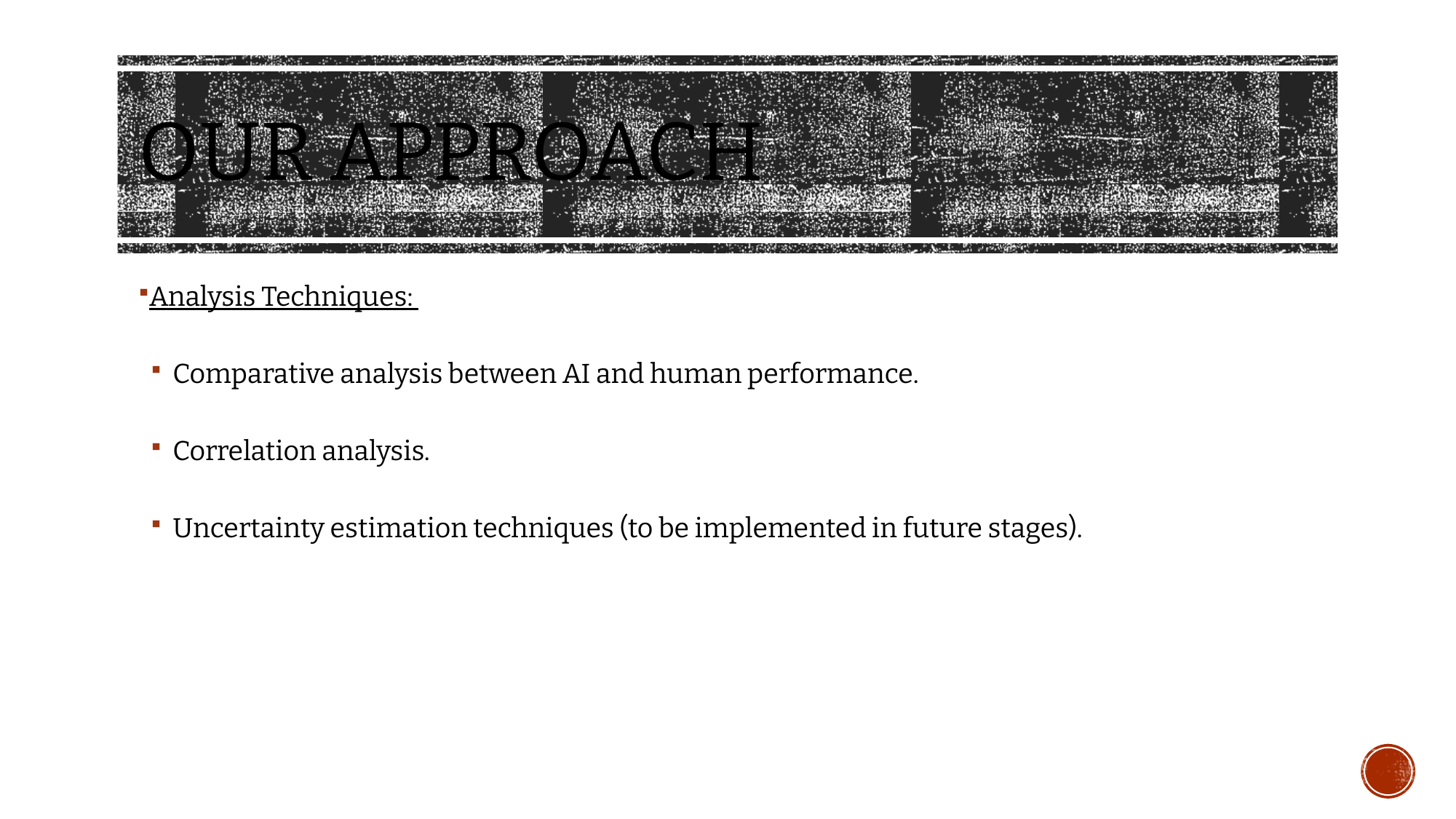

# Our Approach

Analysis Techniques:

Comparative analysis between AI and human performance.

Correlation analysis.

Uncertainty estimation techniques (to be implemented in future stages).